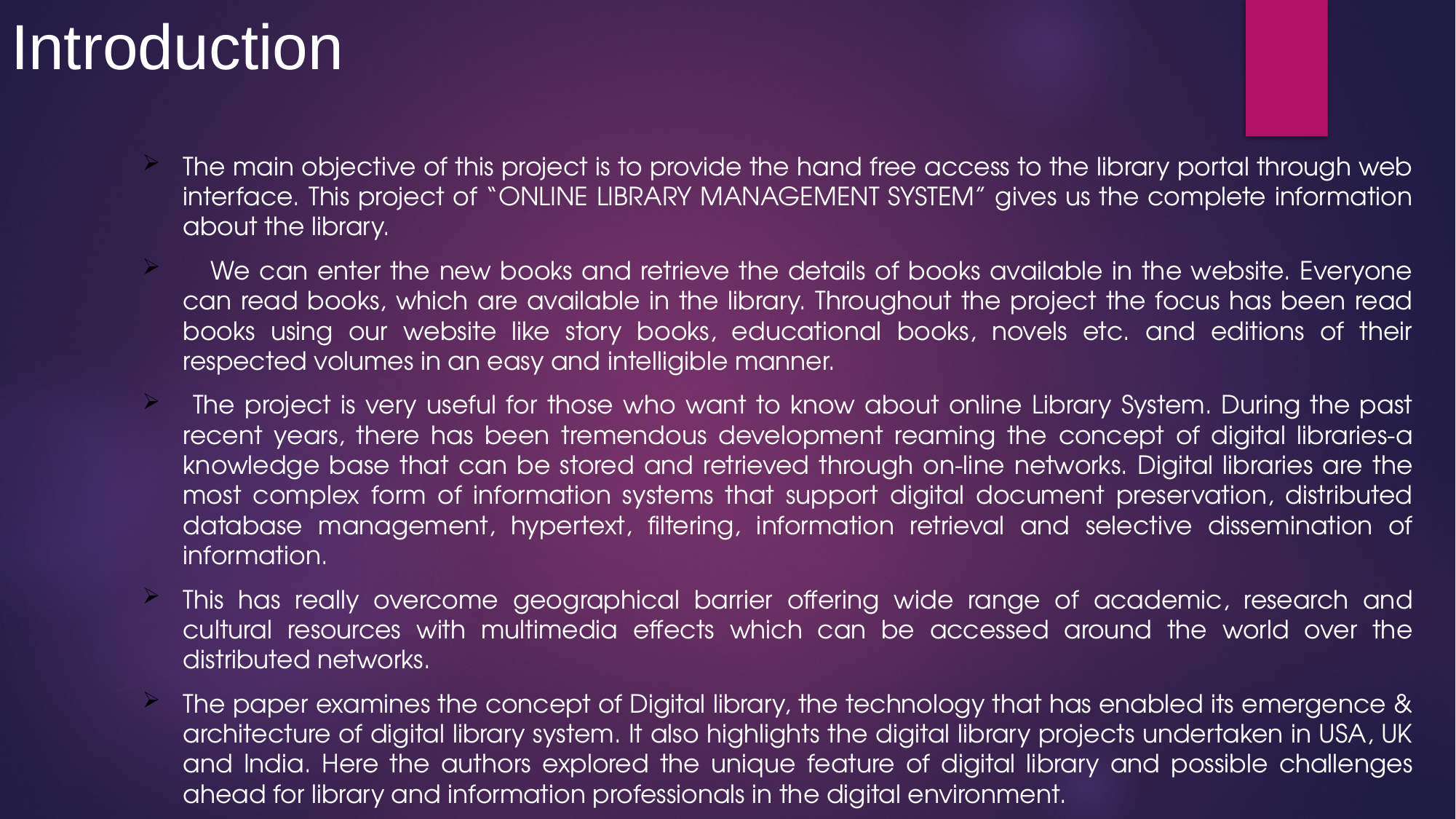

# Introduction
The main objective of this project is to provide the hand free access to the library portal through web interface. This project of “ONLINE LIBRARY MANAGEMENT SYSTEM” gives us the complete information about the library.
   We can enter the new books and retrieve the details of books available in the website. Everyone can read books, which are available in the library. Throughout the project the focus has been read books using our website like story books, educational books, novels etc. and editions of their respected volumes in an easy and intelligible manner.
 The project is very useful for those who want to know about online Library System. During the past recent years, there has been tremendous development reaming the concept of digital libraries-a knowledge base that can be stored and retrieved through on-line networks. Digital libraries are the most complex form of information systems that support digital document preservation, distributed database management, hypertext, filtering, information retrieval and selective dissemination of information.
This has really overcome geographical barrier offering wide range of academic, research and cultural resources with multimedia effects which can be accessed around the world over the distributed networks.
The paper examines the concept of Digital library, the technology that has enabled its emergence & architecture of digital library system. It also highlights the digital library projects undertaken in USA, UK and India. Here the authors explored the unique feature of digital library and possible challenges ahead for library and information professionals in the digital environment.